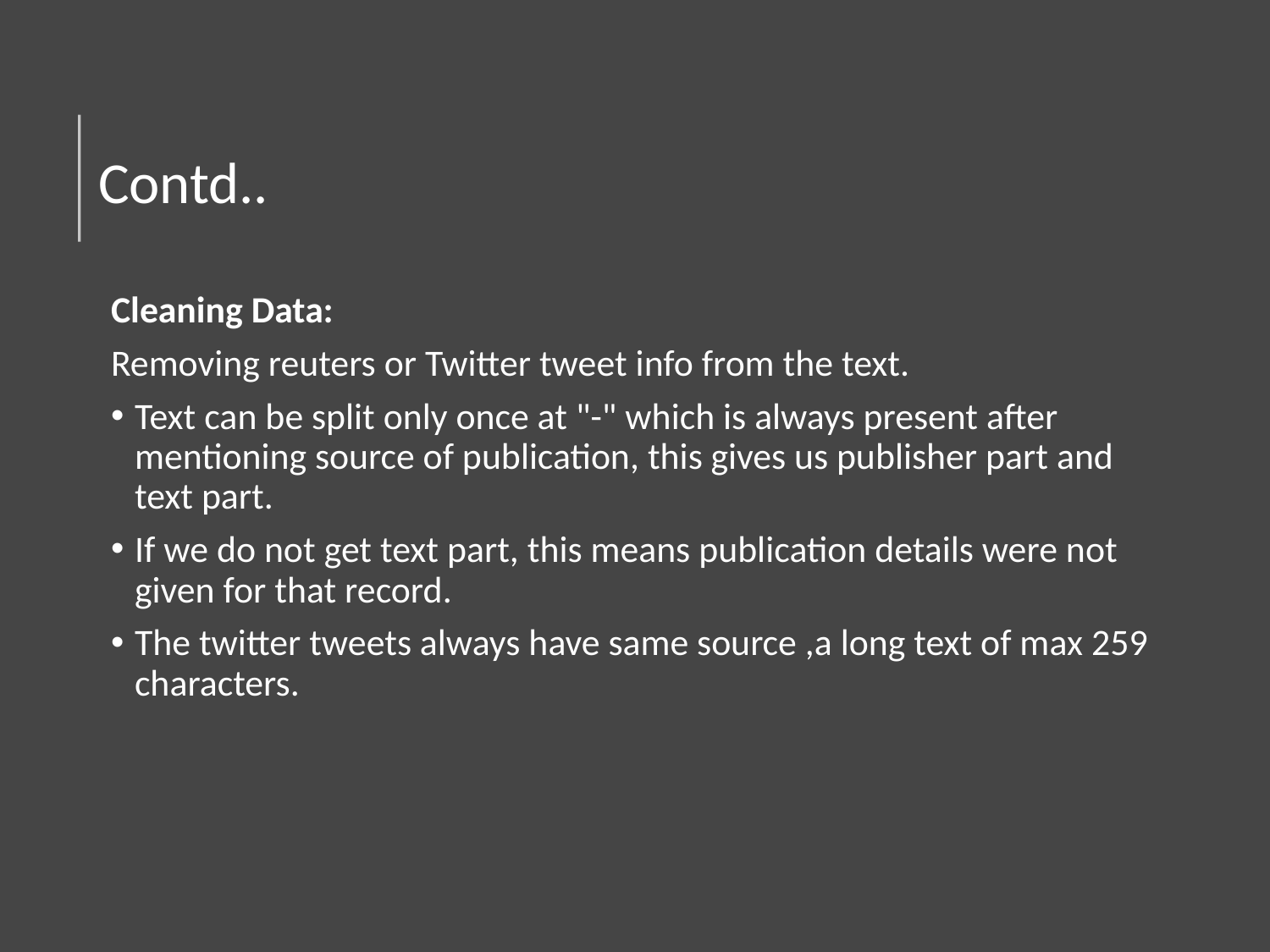

# Contd..
Cleaning Data:
Removing reuters or Twitter tweet info from the text.
Text can be split only once at "-" which is always present after mentioning source of publication, this gives us publisher part and text part.
If we do not get text part, this means publication details were not given for that record.
The twitter tweets always have same source ,a long text of max 259 characters.